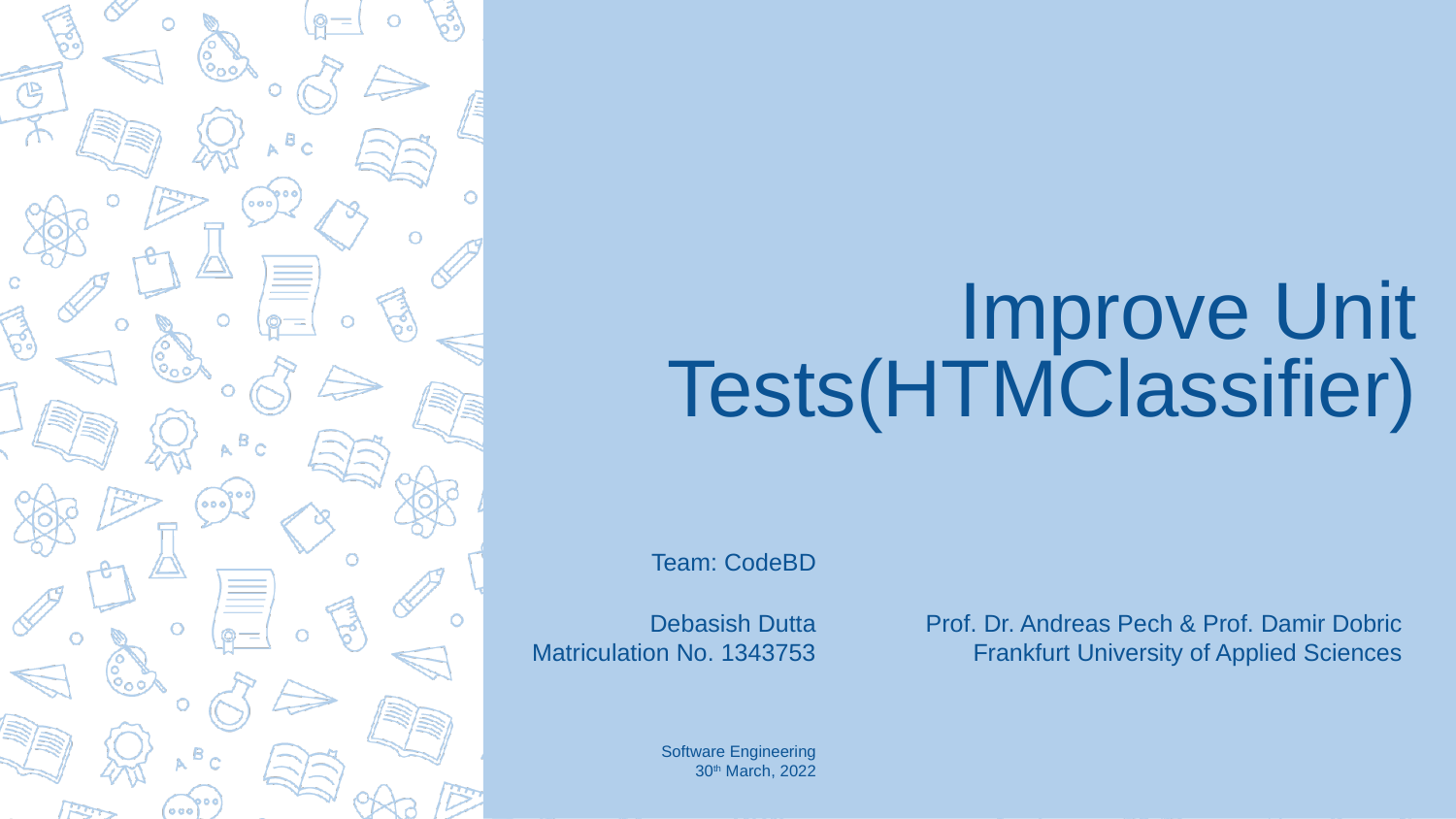

# Improve Unit Tests(HTMClassifier)
Team: CodeBD
Debasish Dutta
Matriculation No. 1343753
Prof. Dr. Andreas Pech & Prof. Damir Dobric
Frankfurt University of Applied Sciences
Software Engineering
30th March, 2022